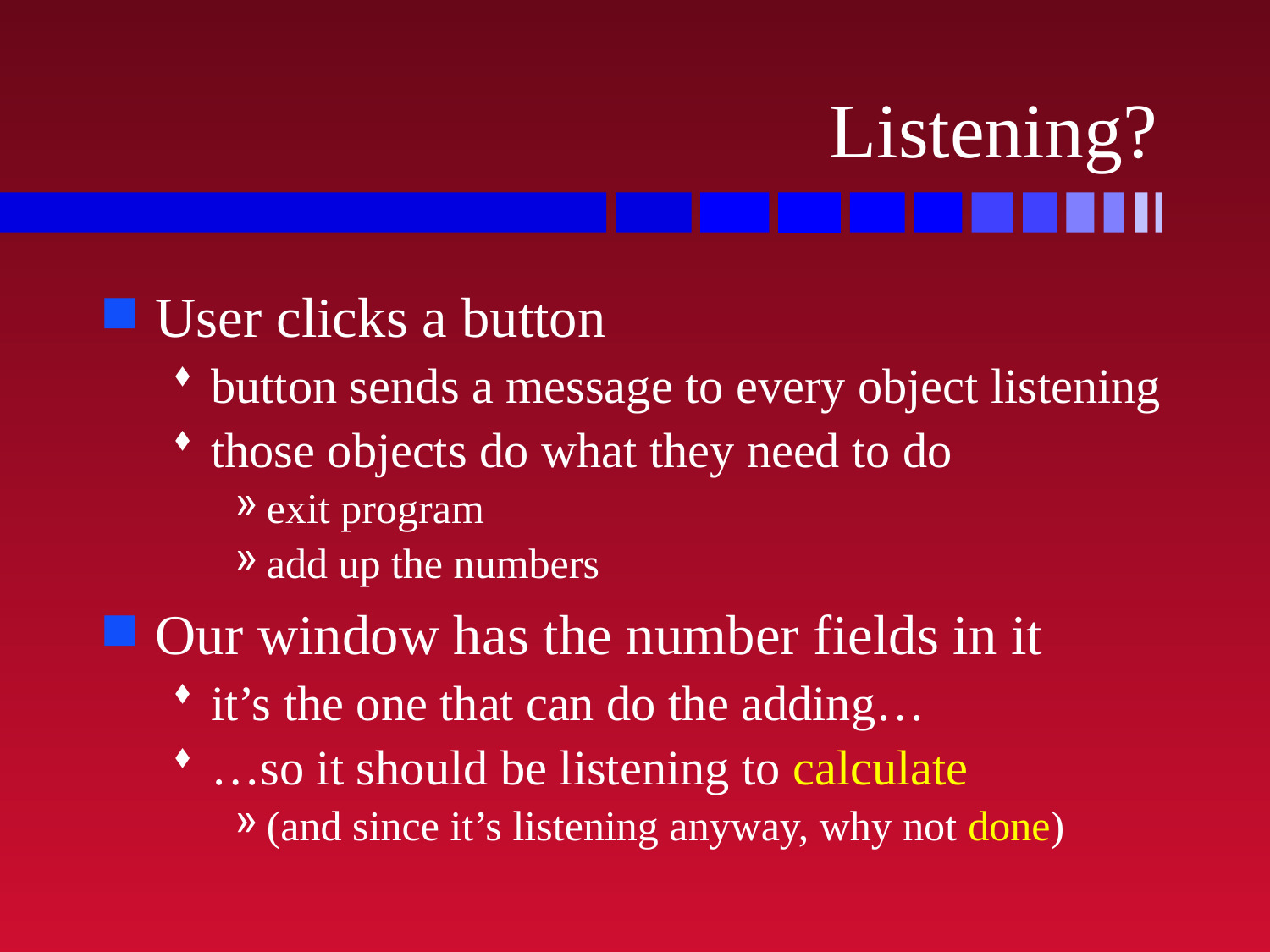

# Listening?
User clicks a button
button sends a message to every object listening
those objects do what they need to do
exit program
add up the numbers
Our window has the number fields in it
it’s the one that can do the adding…
…so it should be listening to calculate
(and since it’s listening anyway, why not done)